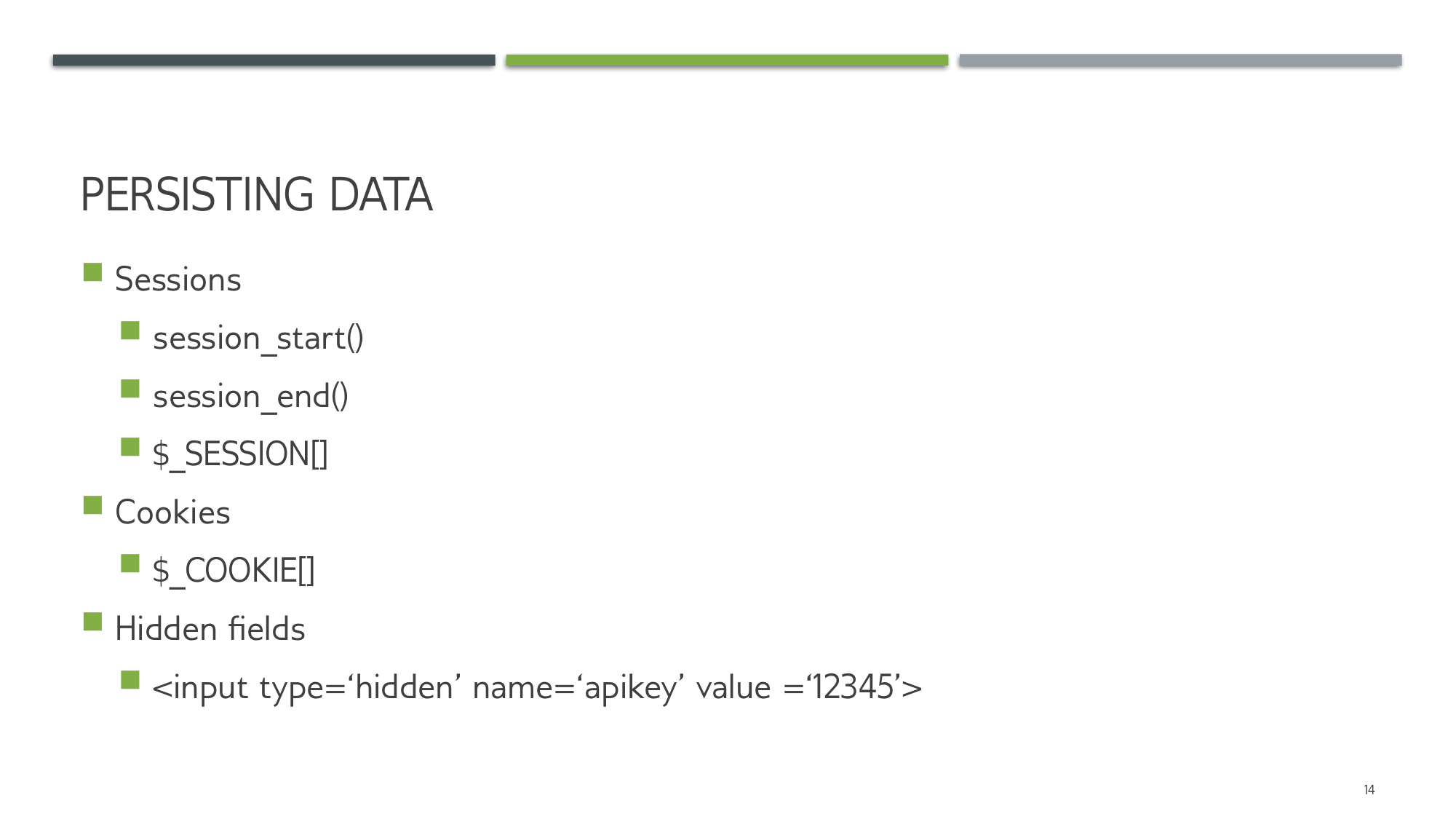

# Persisting data
Sessions
session_start()
session_end()
$_SESSION[]
Cookies
$_COOKIE[]
Hidden fields
<input type=‘hidden’ name=‘apikey’ value =‘12345’>
14